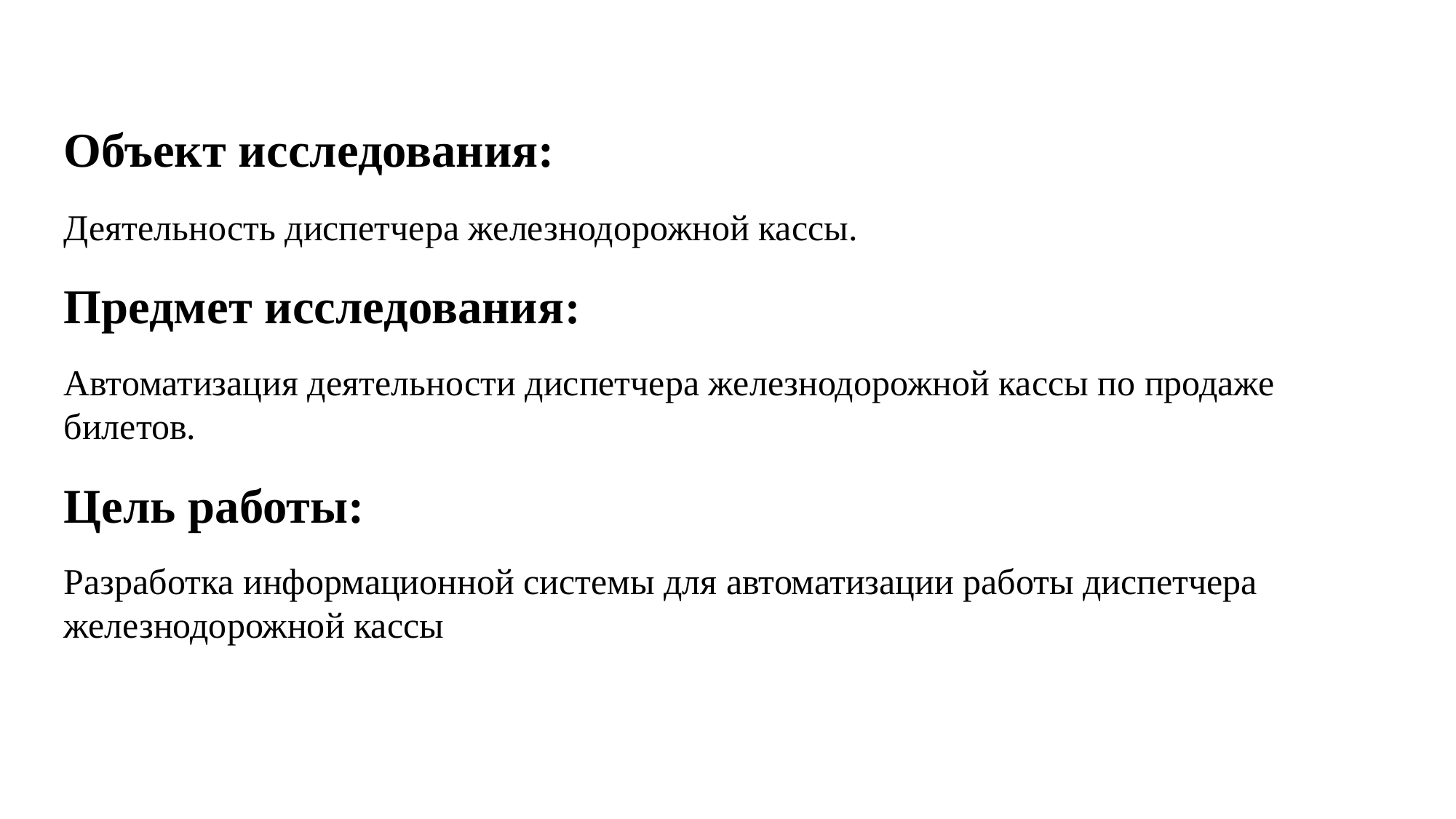

Объект исследования:
Деятельность диспетчера железнодорожной кассы.
Предмет исследования:
Автоматизация деятельности диспетчера железнодорожной кассы по продаже билетов.
Цель работы:
Разработка информационной системы для автоматизации работы диспетчера железнодорожной кассы
3